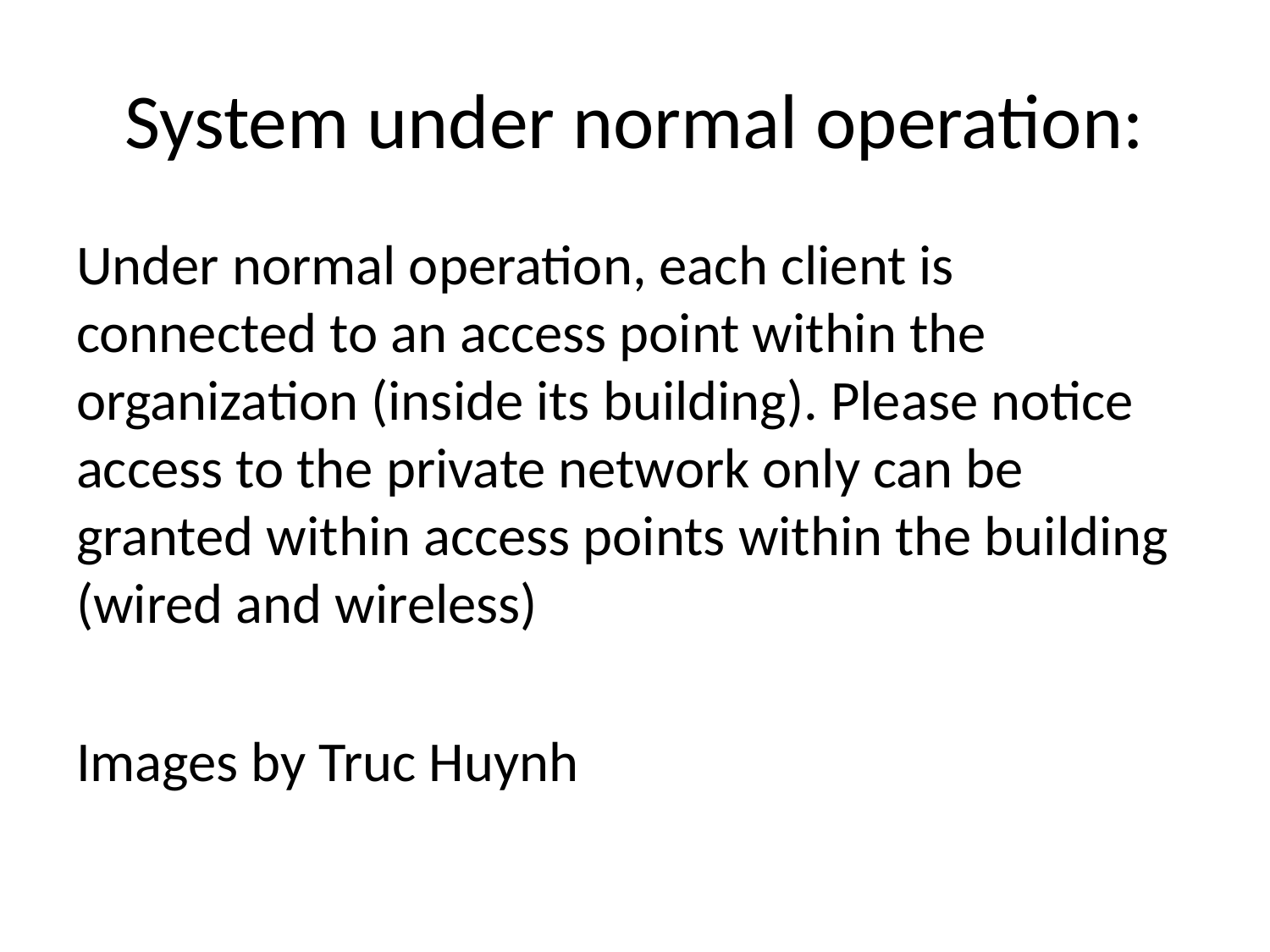

# System under normal operation:
Under normal operation, each client is connected to an access point within the organization (inside its building). Please notice access to the private network only can be granted within access points within the building (wired and wireless)

Images by Truc Huynh